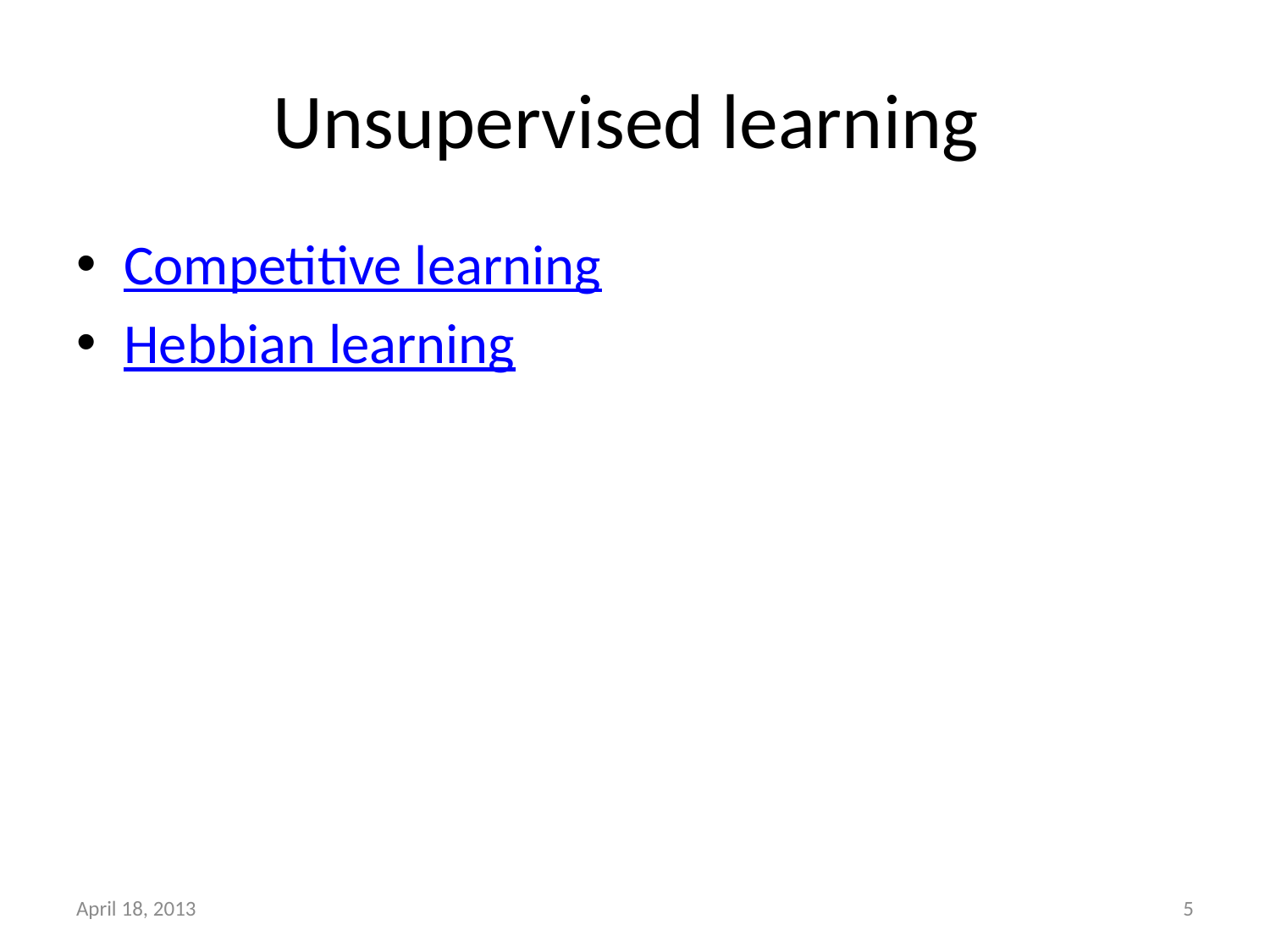

# Unsupervised learning
Competitive learning
Hebbian learning
April 18, 2013
5